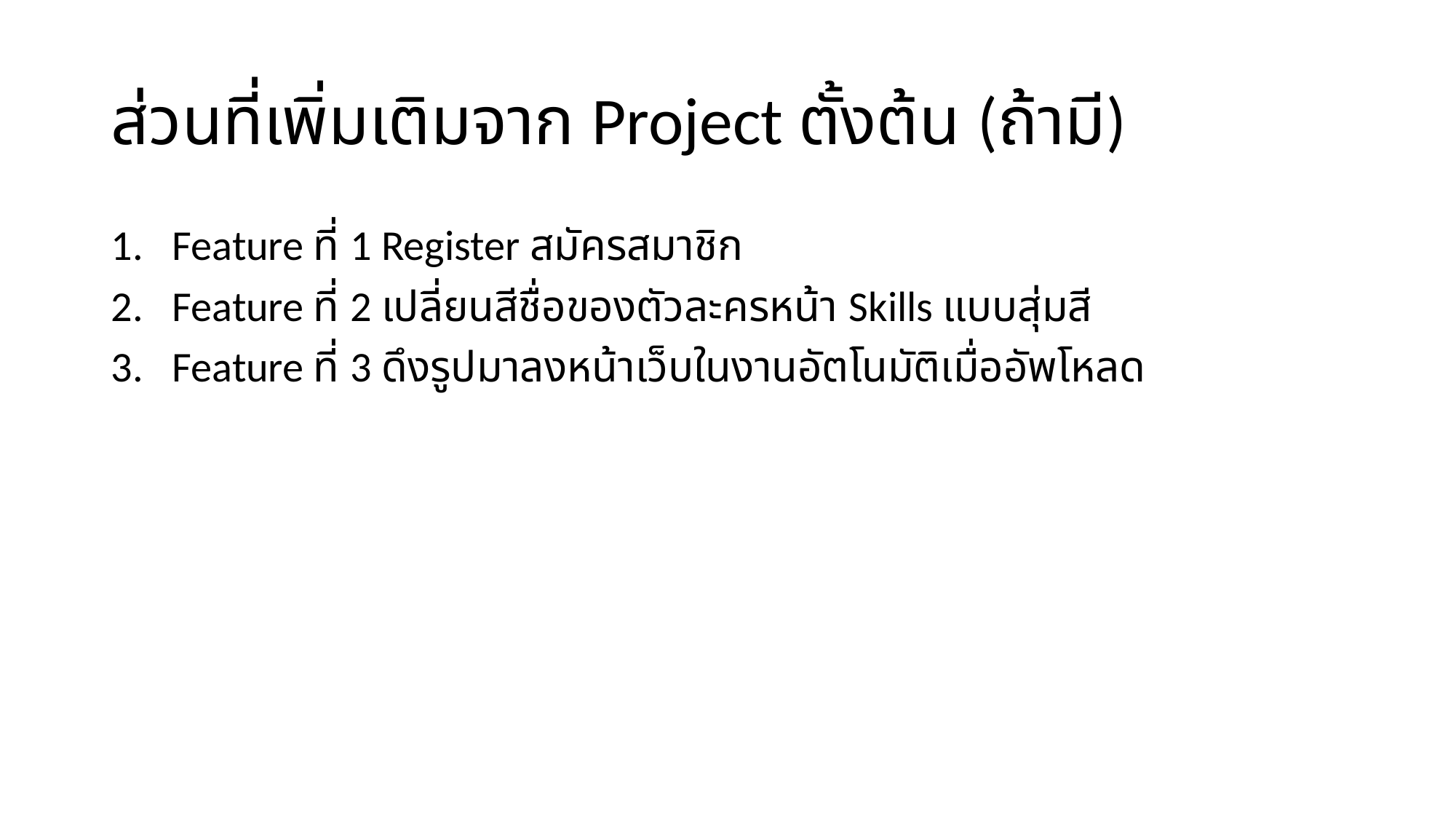

# ส่วนที่เพิ่มเติมจาก Project ตั้งต้น (ถ้ามี)
Feature ที่ 1 Register สมัครสมาชิก
Feature ที่ 2 เปลี่ยนสีชื่อของตัวละครหน้า Skills แบบสุ่มสี
Feature ที่ 3 ดึงรูปมาลงหน้าเว็บในงานอัตโนมัติเมื่ออัพโหลด